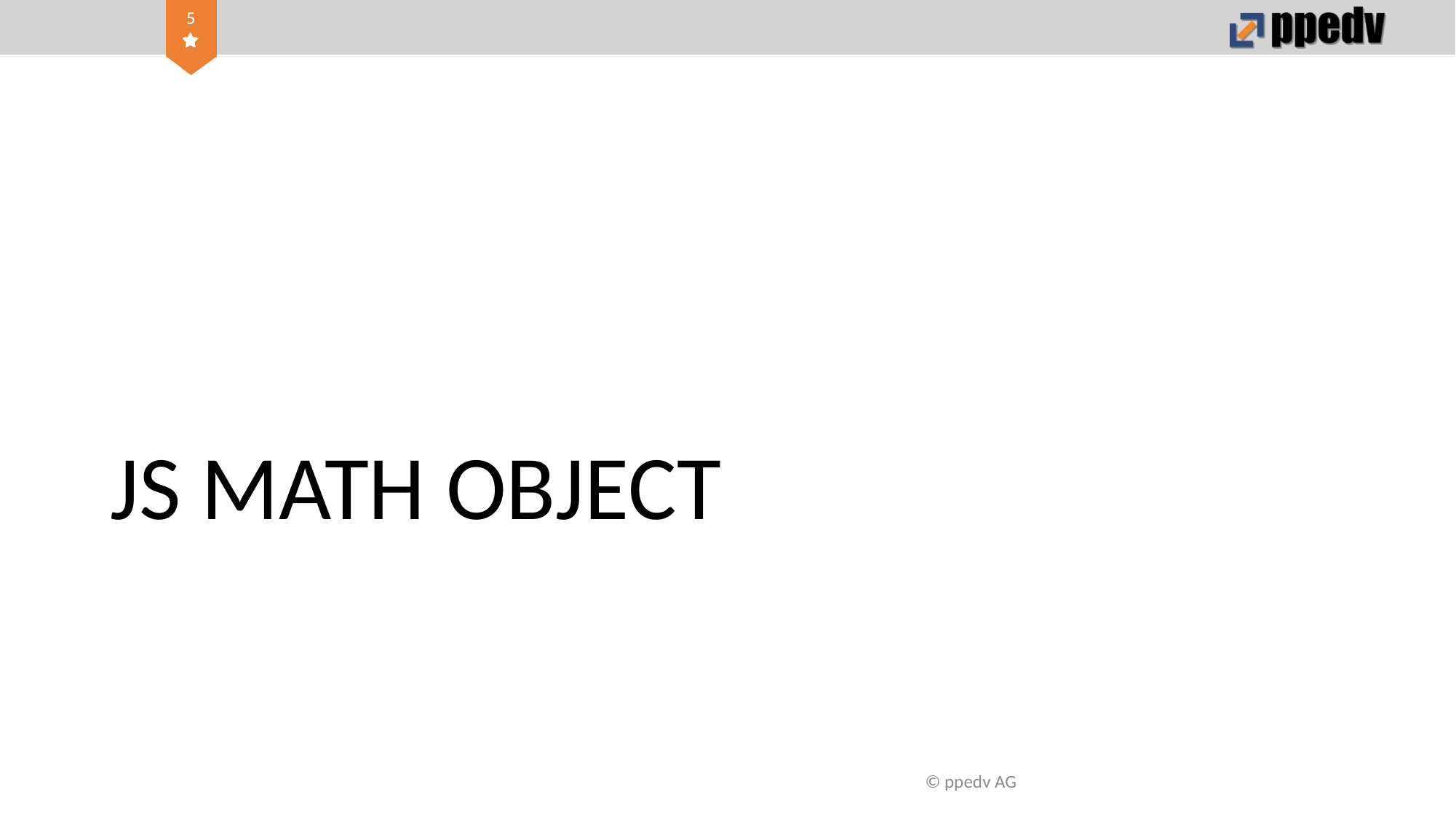

# JS MATH OBJECT

© ppedv AG